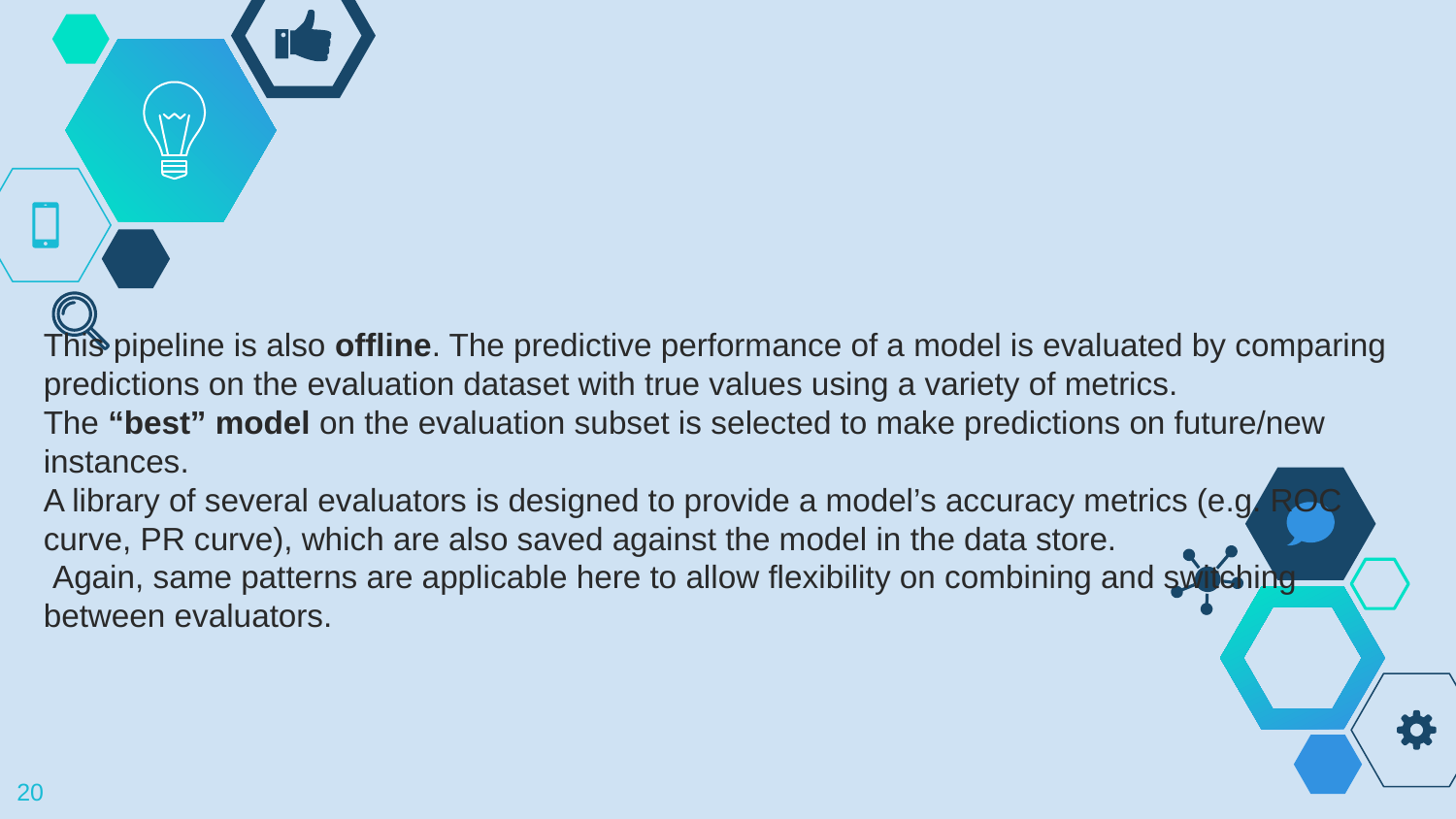

#

This pipeline is also offline. The predictive performance of a model is evaluated by comparing predictions on the evaluation dataset with true values using a variety of metrics.
The “best” model on the evaluation subset is selected to make predictions on future/new instances.
A library of several evaluators is designed to provide a model’s accuracy metrics (e.g. ROC curve, PR curve), which are also saved against the model in the data store.
 Again, same patterns are applicable here to allow flexibility on combining and switching between evaluators.

20